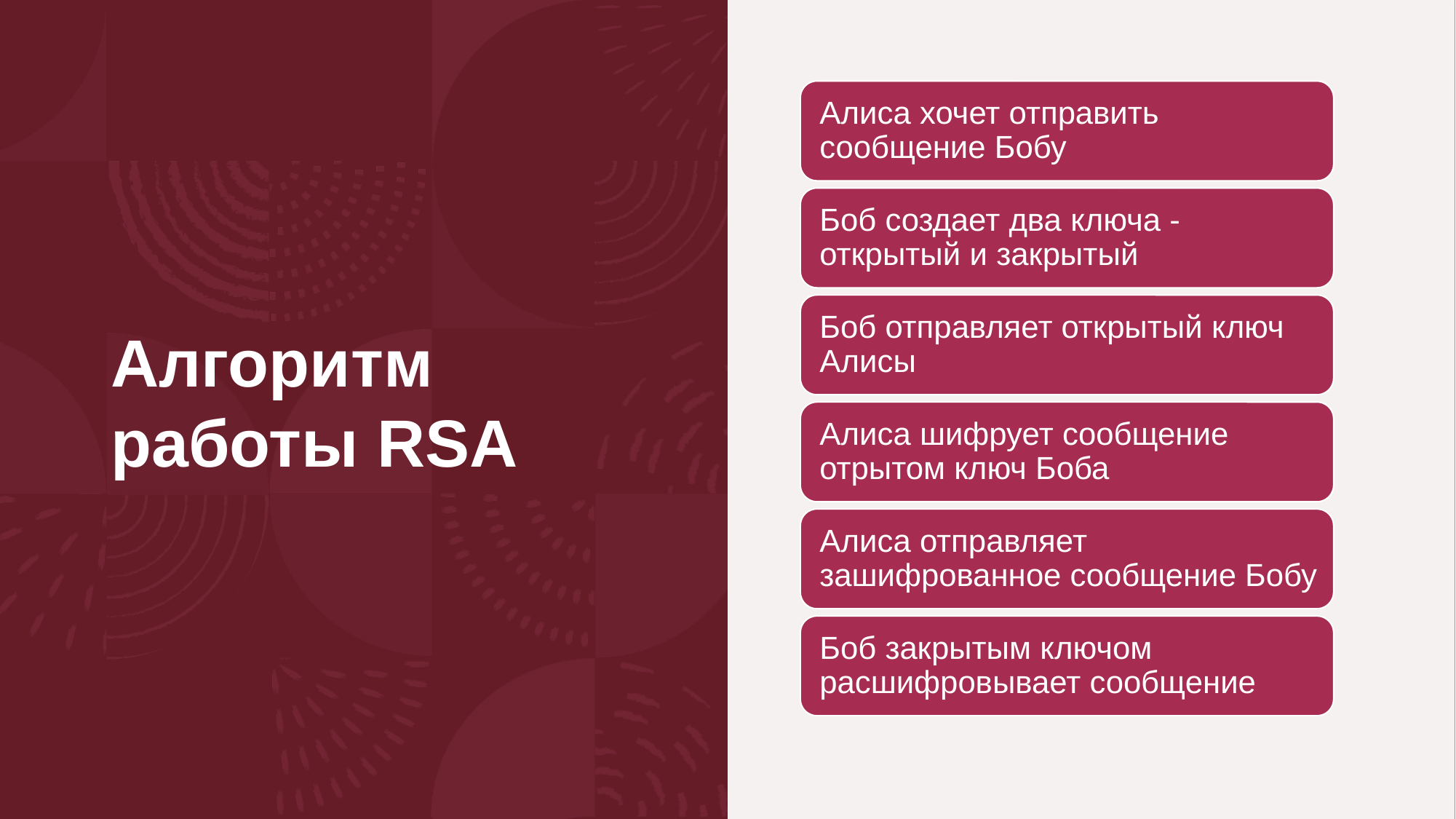

# Алгоритм работы RSA
Алиса хочет отправить сообщение Бобу
Боб создает два ключа - открытый и закрытый
Боб отправляет открытый ключ Алисы
Алиса шифрует сообщение отрытом ключ Боба
Алиса отправляет зашифрованное сообщение Бобу
Боб закрытым ключом расшифровывает сообщение